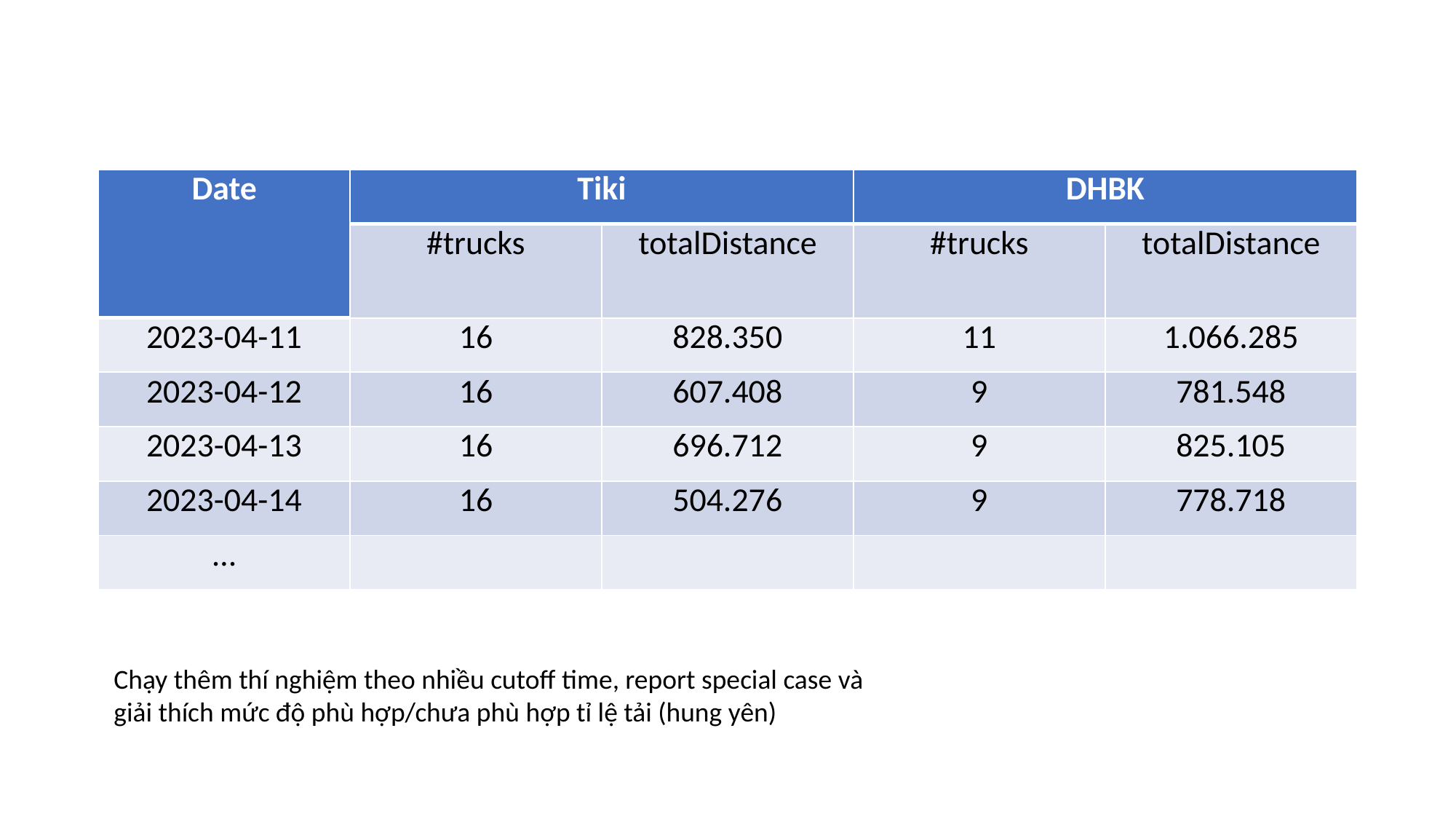

| Date | Tiki |  | DHBK |  |
| --- | --- | --- | --- | --- |
|  | #trucks | totalDistance | #trucks | totalDistance |
| 2023-04-11 | 16 | 828.350 | 11 | 1.066.285 |
| 2023-04-12 | 16 | 607.408 | 9 | 781.548 |
| 2023-04-13 | 16 | 696.712 | 9 | 825.105 |
| 2023-04-14 | 16 | 504.276 | 9 | 778.718 |
| … |  |  |  |  |
Chạy thêm thí nghiệm theo nhiều cutoff time, report special case và
giải thích mức độ phù hợp/chưa phù hợp tỉ lệ tải (hung yên)